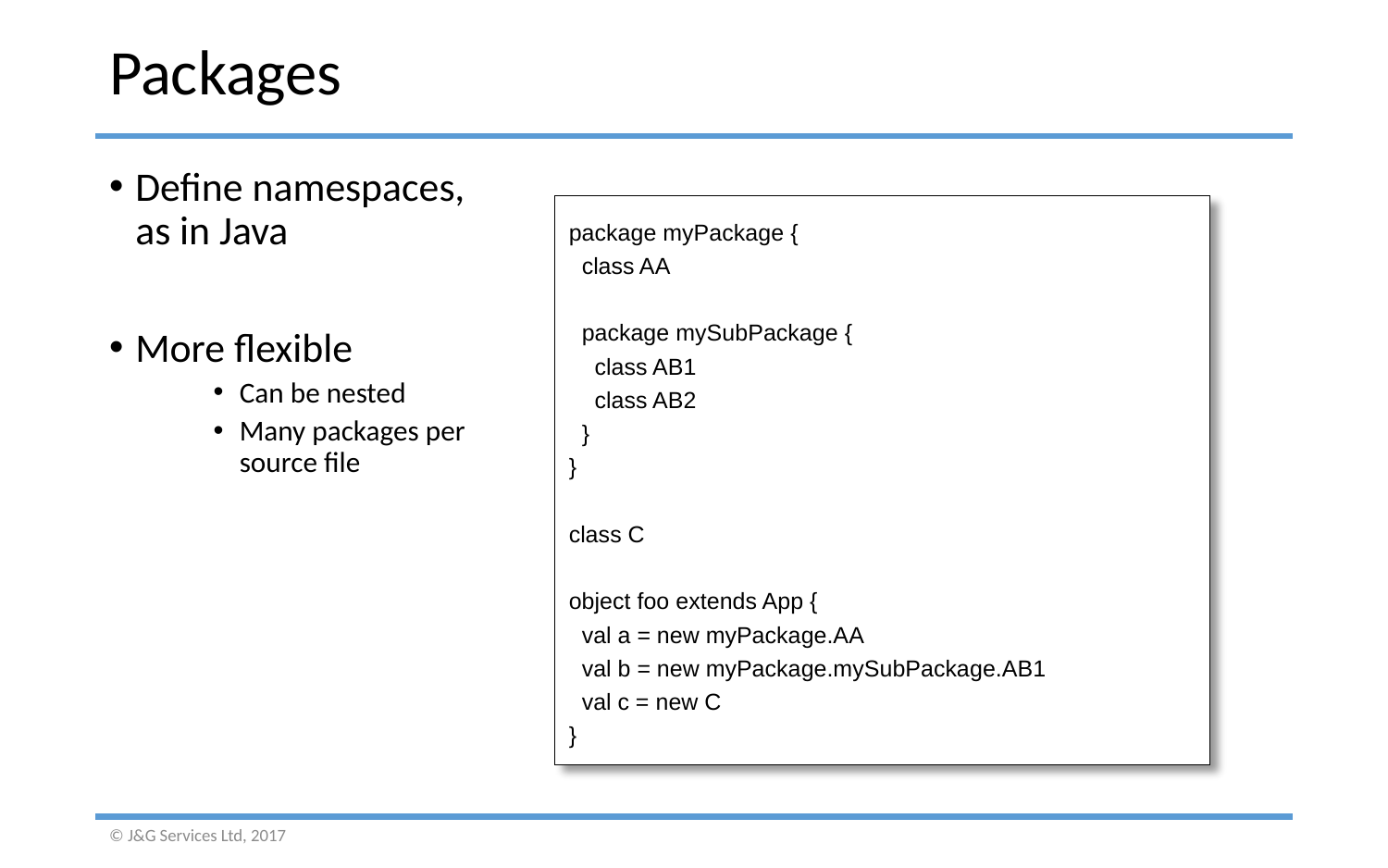

# Packages
Define namespaces,
as in Java

More flexible
Can be nested
Many packages per
source file
package myPackage {
  class AA

  package mySubPackage {
    class AB1
    class AB2
  }
}

class C

object foo extends App {
  val a = new myPackage.AA
  val b = new myPackage.mySubPackage.AB1
  val c = new C
}